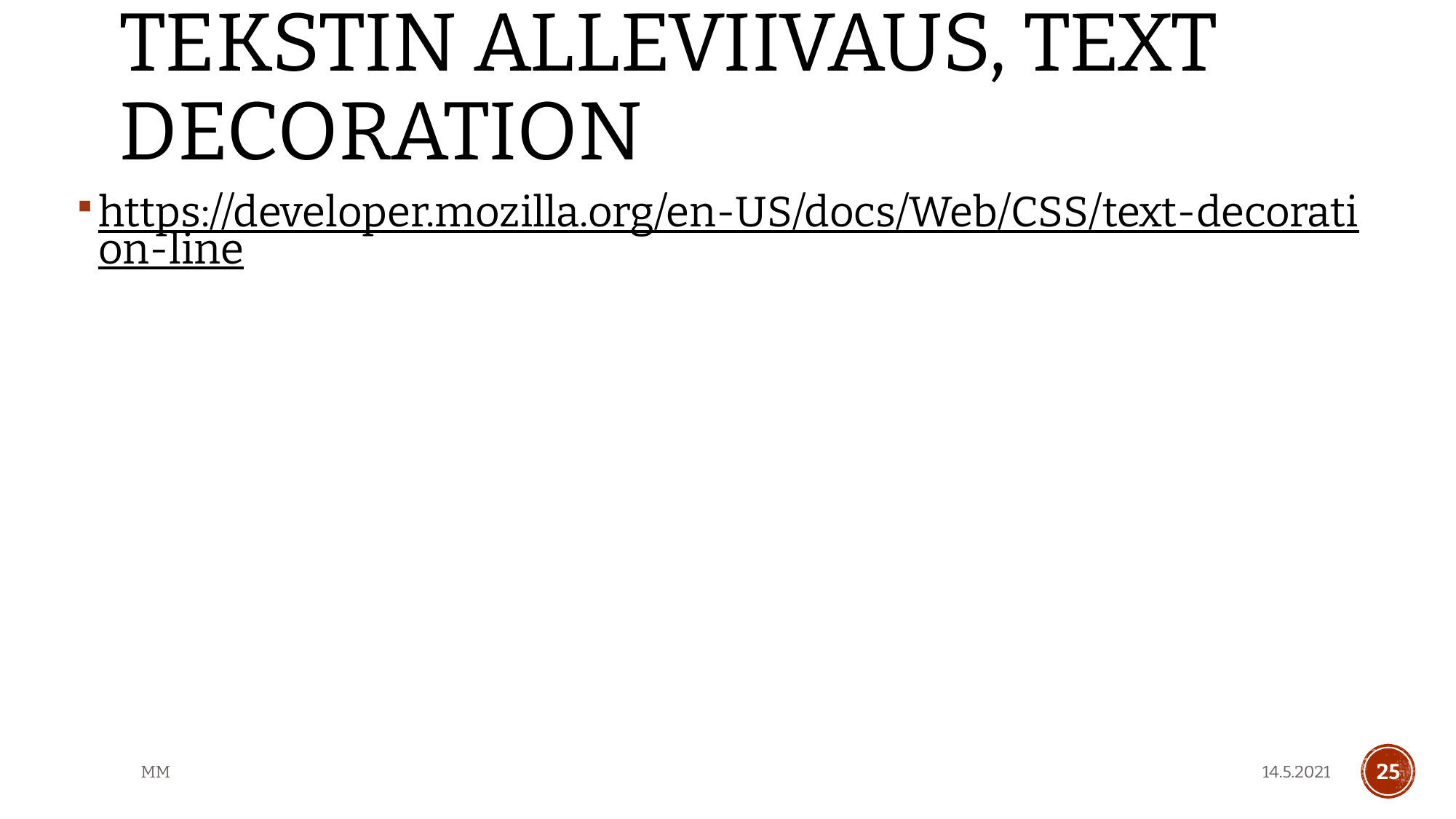

# tekstin alleviivaus, text decoration
https://developer.mozilla.org/en-US/docs/Web/CSS/text-decoration-line

MM
14.5.2021
25